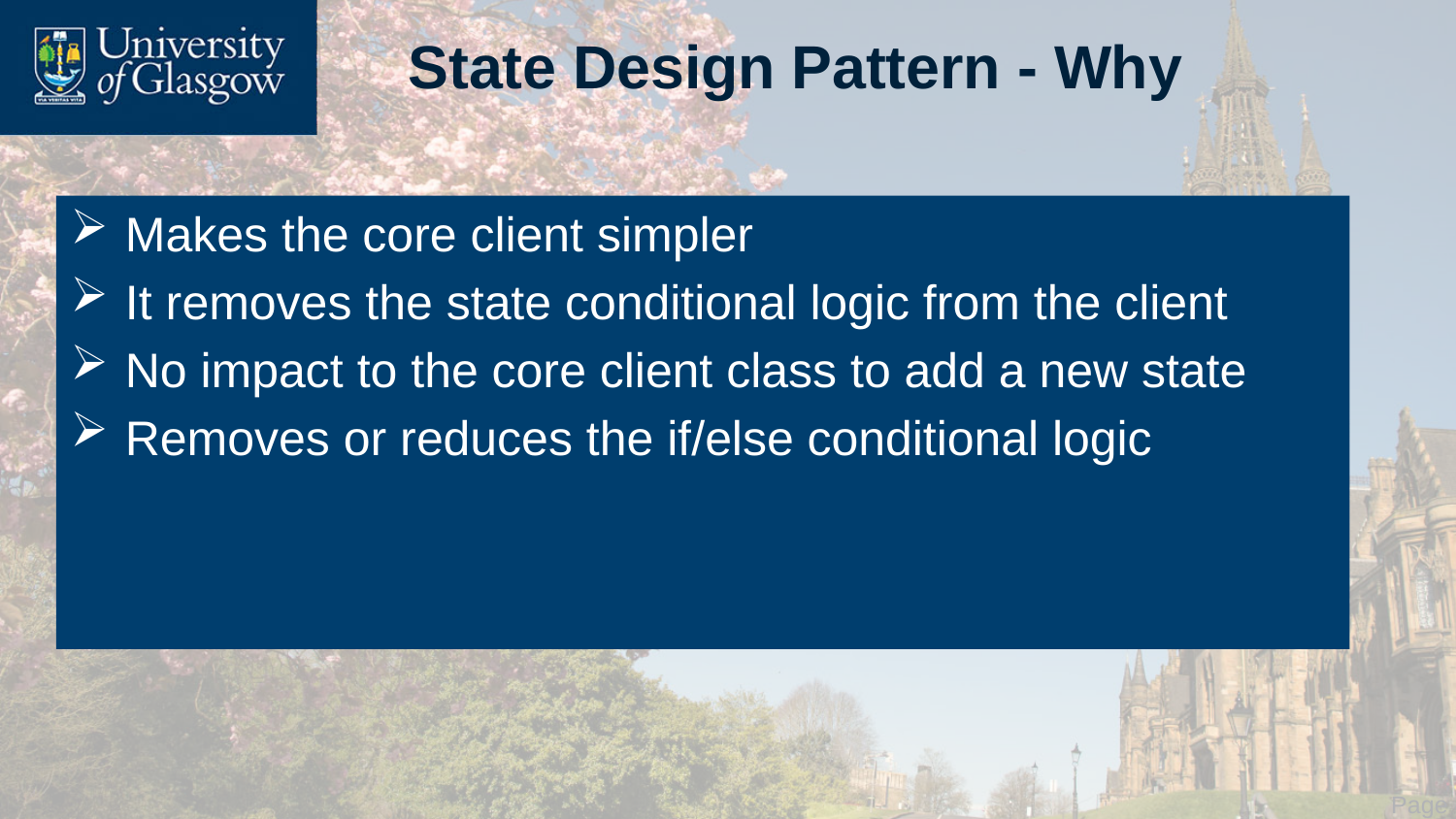

# State Design Pattern - Why
Makes the core client simpler
It removes the state conditional logic from the client
No impact to the core client class to add a new state
Removes or reduces the if/else conditional logic
 Page 4